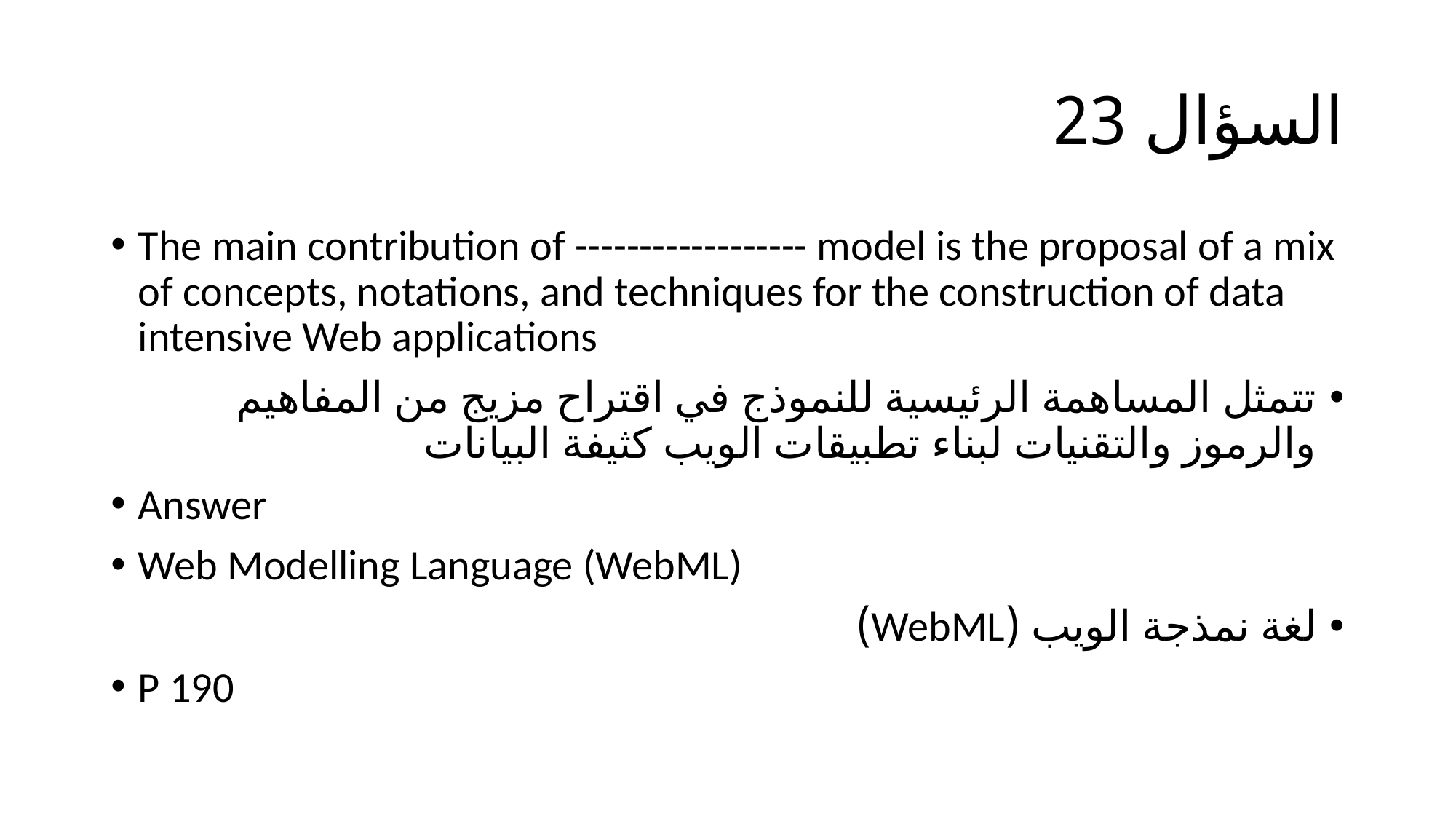

# السؤال 23
The main contribution of ------------------ model is the proposal of a mix of concepts, notations, and techniques for the construction of data intensive Web applications
تتمثل المساهمة الرئيسية للنموذج في اقتراح مزيج من المفاهيم والرموز والتقنيات لبناء تطبيقات الويب كثيفة البيانات
Answer
Web Modelling Language (WebML)
لغة نمذجة الويب (WebML)
P 190